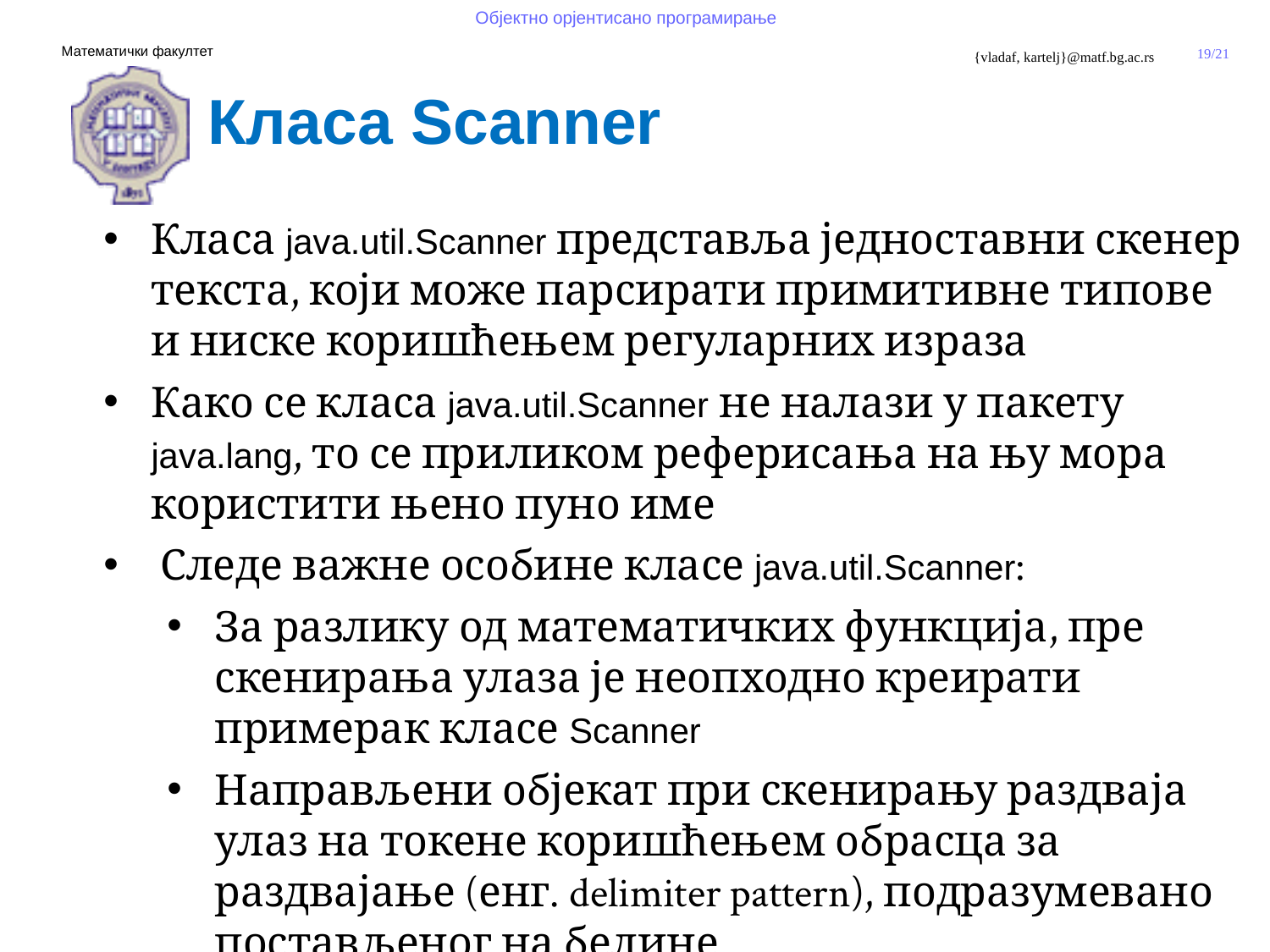

Класа Scanner

Класа java.util.Scanner представља једноставни скенер текста, који може парсирати примитивне типове и ниске коришћењем регуларних израза
Како се класа java.util.Scanner не налази у пакету java.lang, то се приликом реферисања на њу мора користити њено пуно име
 Следе важне особине класе java.util.Scanner:
За разлику од математичких функција, пре скенирања улаза је неопходно креирати примерак класе Scanner
Направљени објекат при скенирању раздваја улаз на токене коришћењем обрасца за раздвајање (енг. delimiter pattern), подразумевано постављеног на белине
Операција скенирања може да блокира чекајући на улаз
Улаз за скенер се одређује приликом креирања објекта